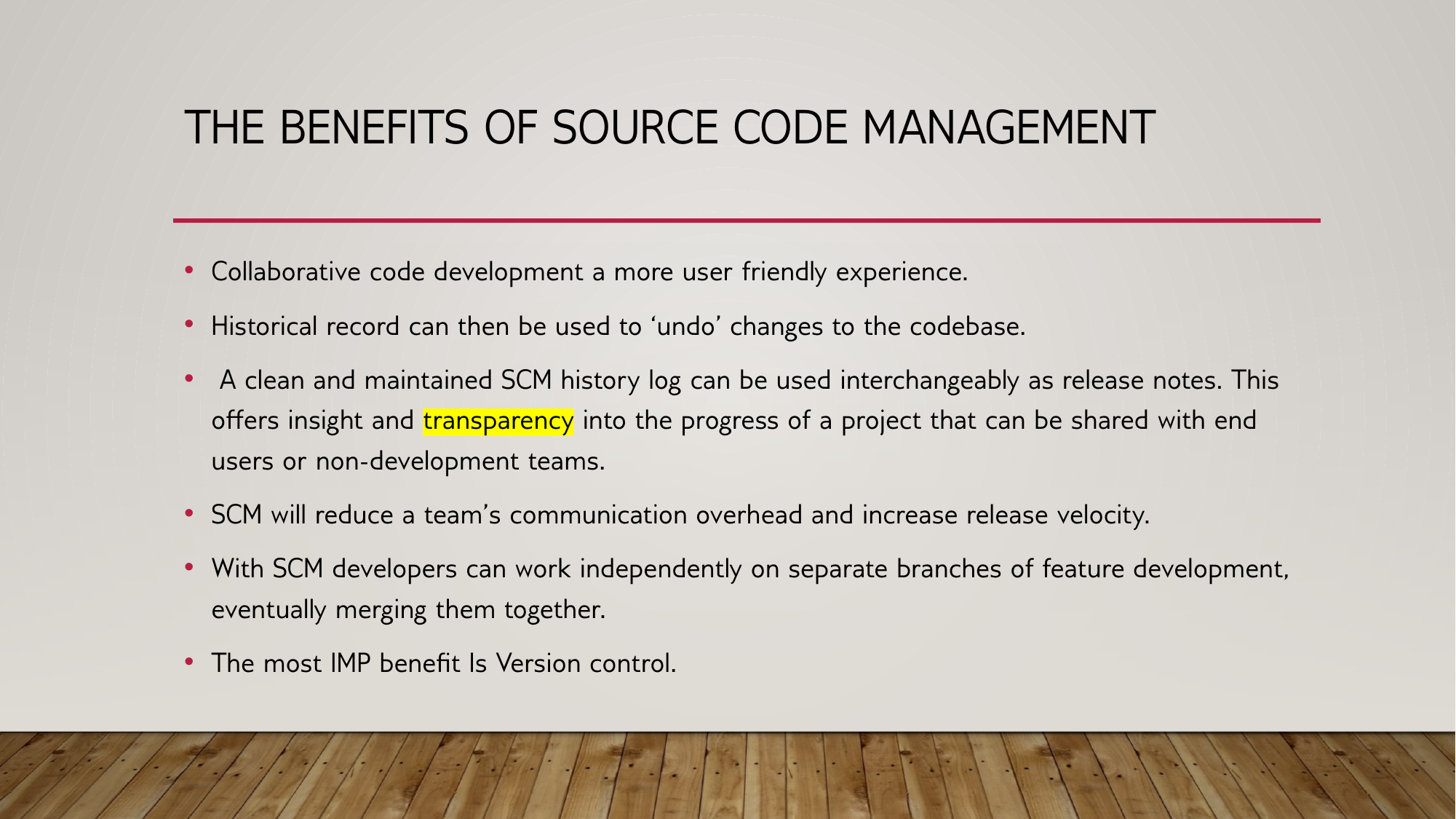

# The benefits of source code management
Collaborative code development a more user friendly experience.
Historical record can then be used to ‘undo’ changes to the codebase.
 A clean and maintained SCM history log can be used interchangeably as release notes. This offers insight and transparency into the progress of a project that can be shared with end users or non-development teams.
SCM will reduce a team’s communication overhead and increase release velocity.
With SCM developers can work independently on separate branches of feature development, eventually merging them together.
The most IMP benefit Is Version control.